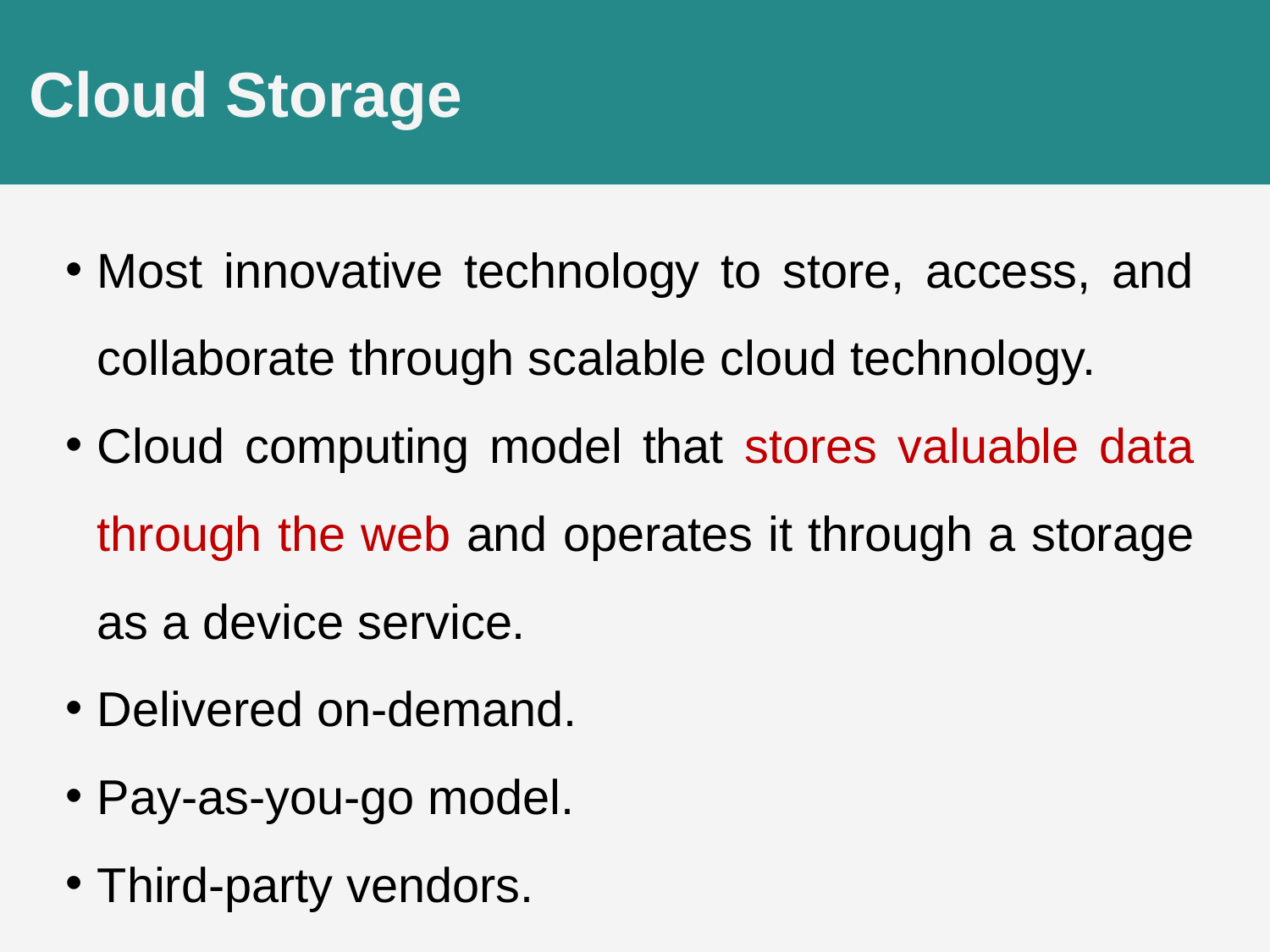

# Cloud Storage
Most innovative technology to store, access, and collaborate through scalable cloud technology.
Cloud computing model that stores valuable data through the web and operates it through a storage as a device service.
Delivered on-demand.
Pay-as-you-go model.
Third-party vendors.